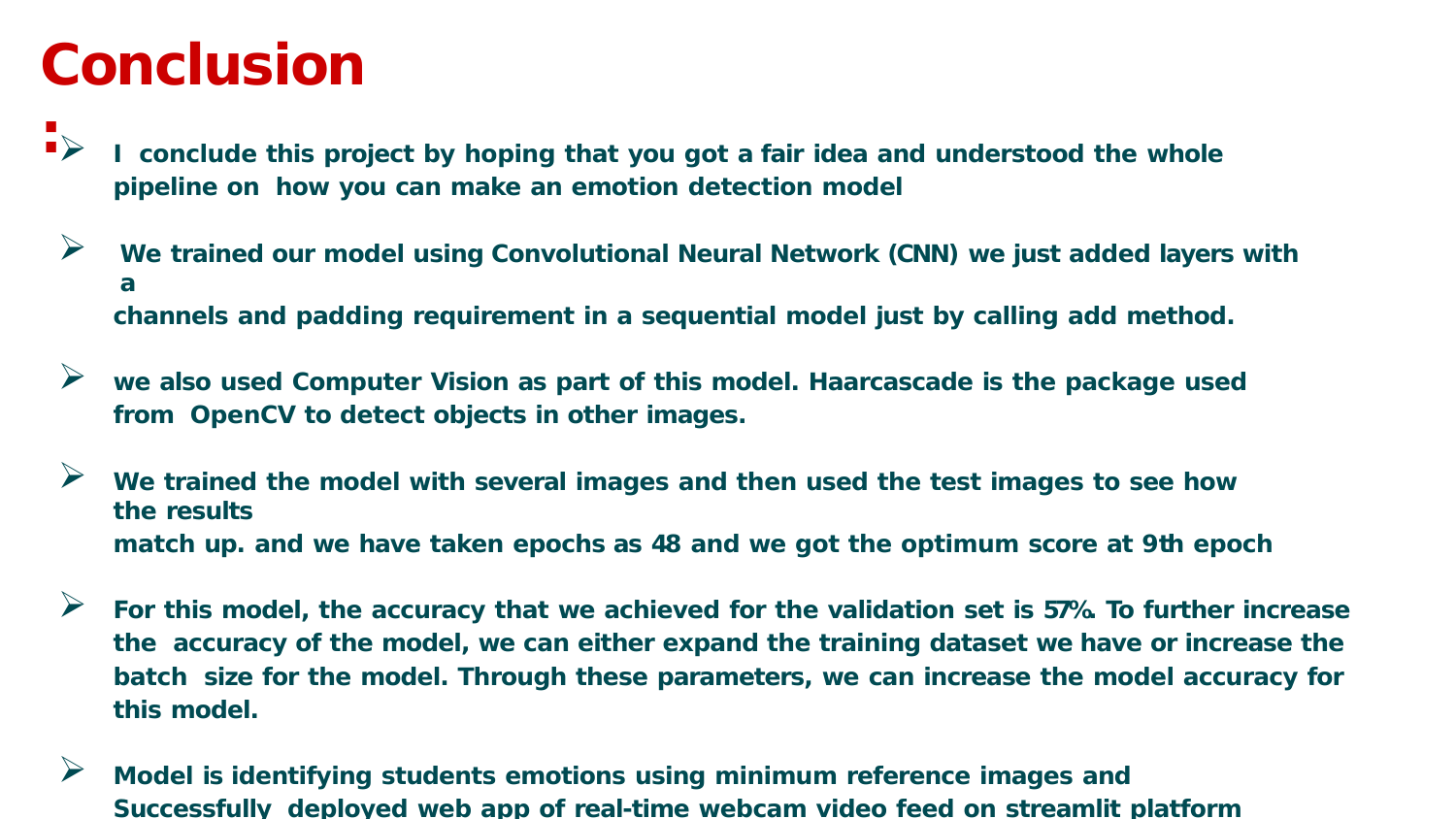

# Conclusion:
I  conclude this project by hoping that you got a fair idea and understood the whole pipeline on  how you can make an emotion detection model

We trained our model using Convolutional Neural Network (CNN) we just added layers with a
channels and padding requirement in a sequential model just by calling add method.

we also used Computer Vision as part of this model. Haarcascade is the package used from  OpenCV to detect objects in other images.

We trained the model with several images and then used the test images to see how the results
match up. and we have taken epochs as 48 and we got the optimum score at 9th epoch

For this model, the accuracy that we achieved for the validation set is 57%. To further increase the  accuracy of the model, we can either expand the training dataset we have or increase the batch  size for the model. Through these parameters, we can increase the model accuracy for this model.

Model is identifying students emotions using minimum reference images and Successfully  deployed web app of real-time webcam video feed on streamlit platform